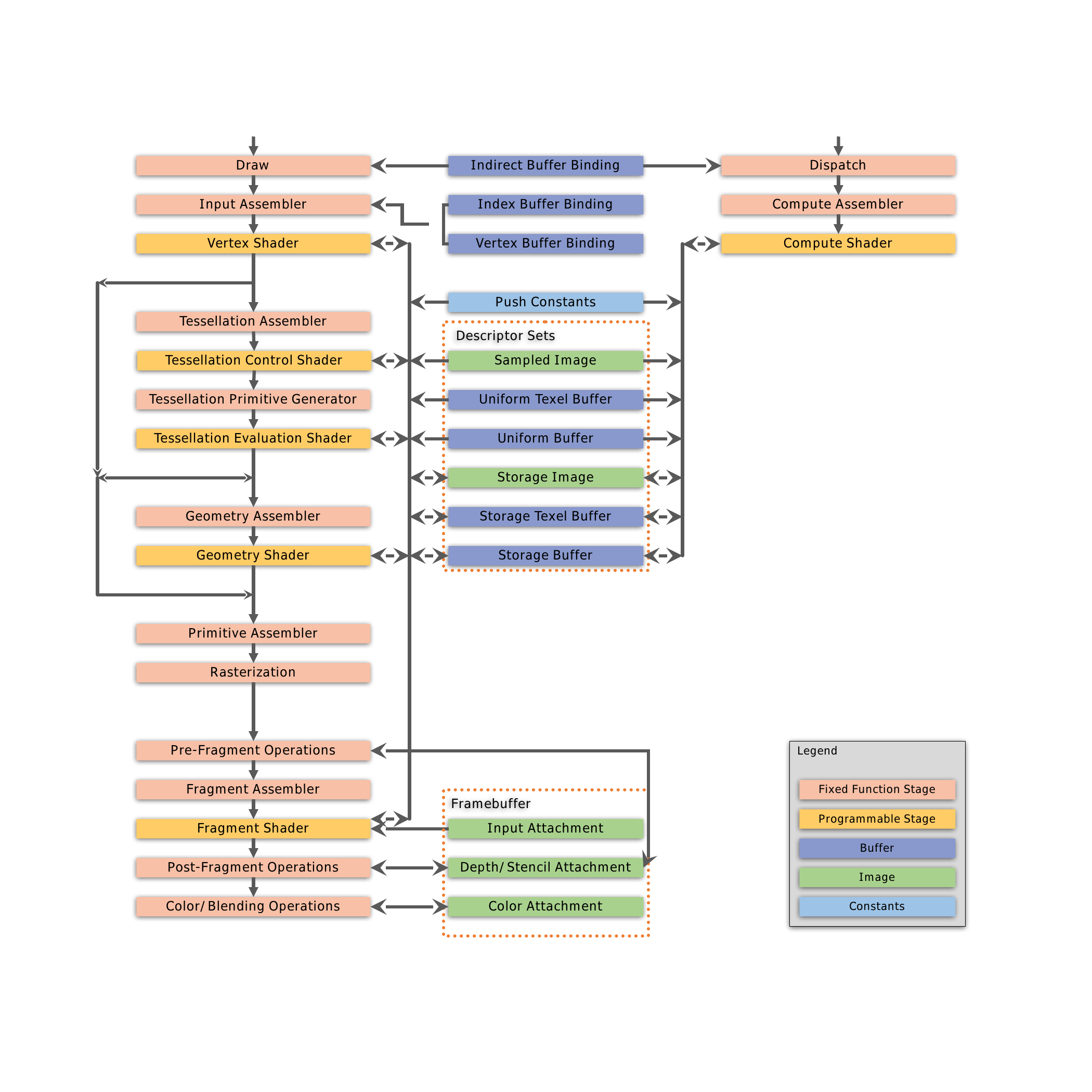

Draw
Indirect Buffer Binding
Dispatch
Input Assembler
Index Buffer Binding
Compute Assembler
Vertex Shader
Vertex Buffer Binding
Compute Shader
Push Constants
Tessellation Assembler

Descriptor Sets
Tessellation Control Shader
Sampled Image
Tessellation Primitive Generator
Uniform Texel Buffer
Tessellation Evaluation Shader
Uniform Buffer
Storage Image
Geometry Assembler
Storage Texel Buffer
Geometry Shader
Storage Buffer
Primitive Assembler
Rasterization
Pre-Fragment Operations
Legend
Fragment Assembler
Fixed Function Stage

Framebuffer
Programmable Stage
Fragment Shader
Input Attachment
Buffer
Post-Fragment Operations
Depth/Stencil Attachment
Image
Color/Blending Operations
Color Attachment
Constants